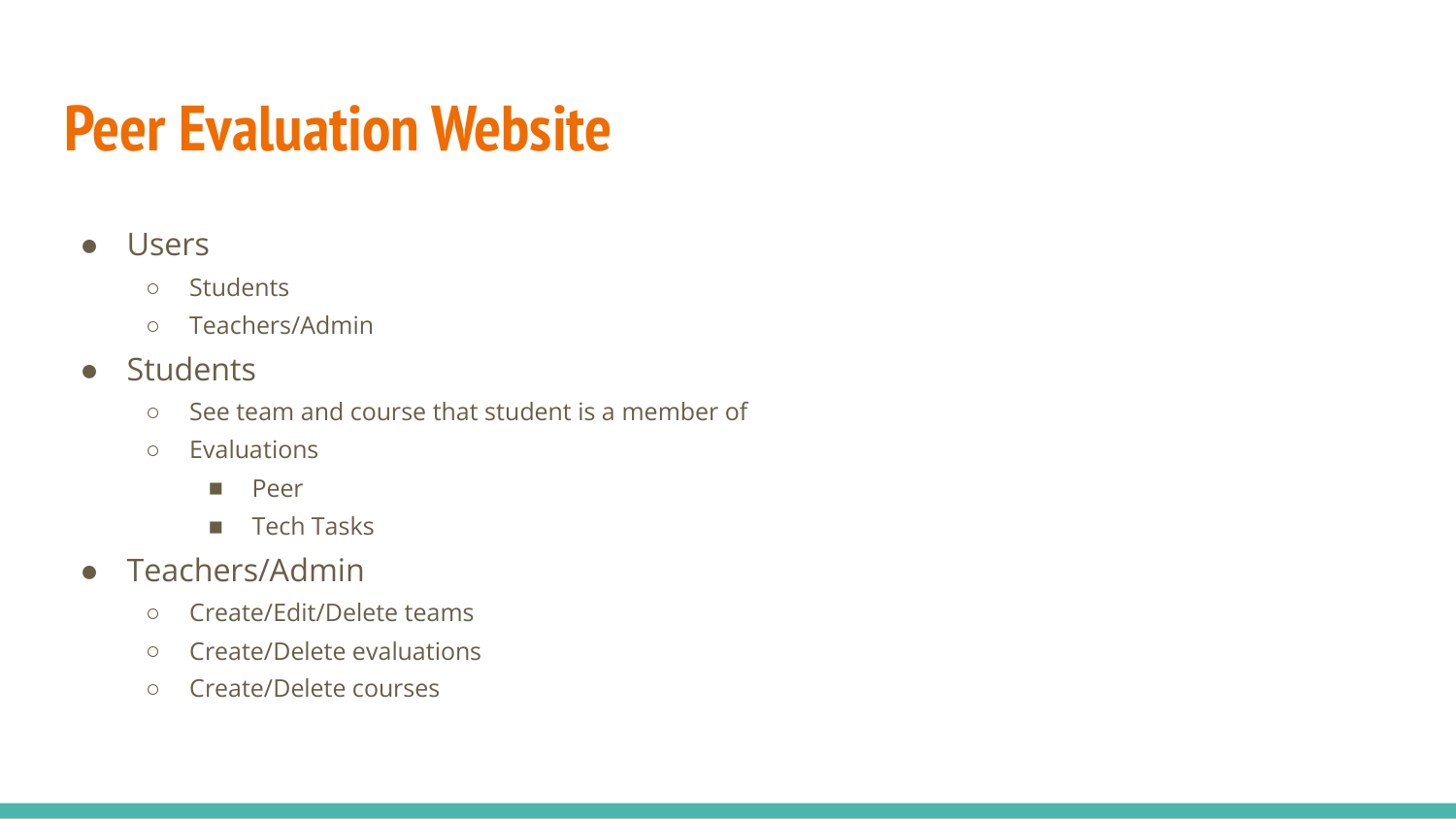

# Peer Evaluation Website
Users
Students
Teachers/Admin
Students
See team and course that student is a member of
Evaluations
Peer
Tech Tasks
Teachers/Admin
Create/Edit/Delete teams
Create/Delete evaluations
Create/Delete courses